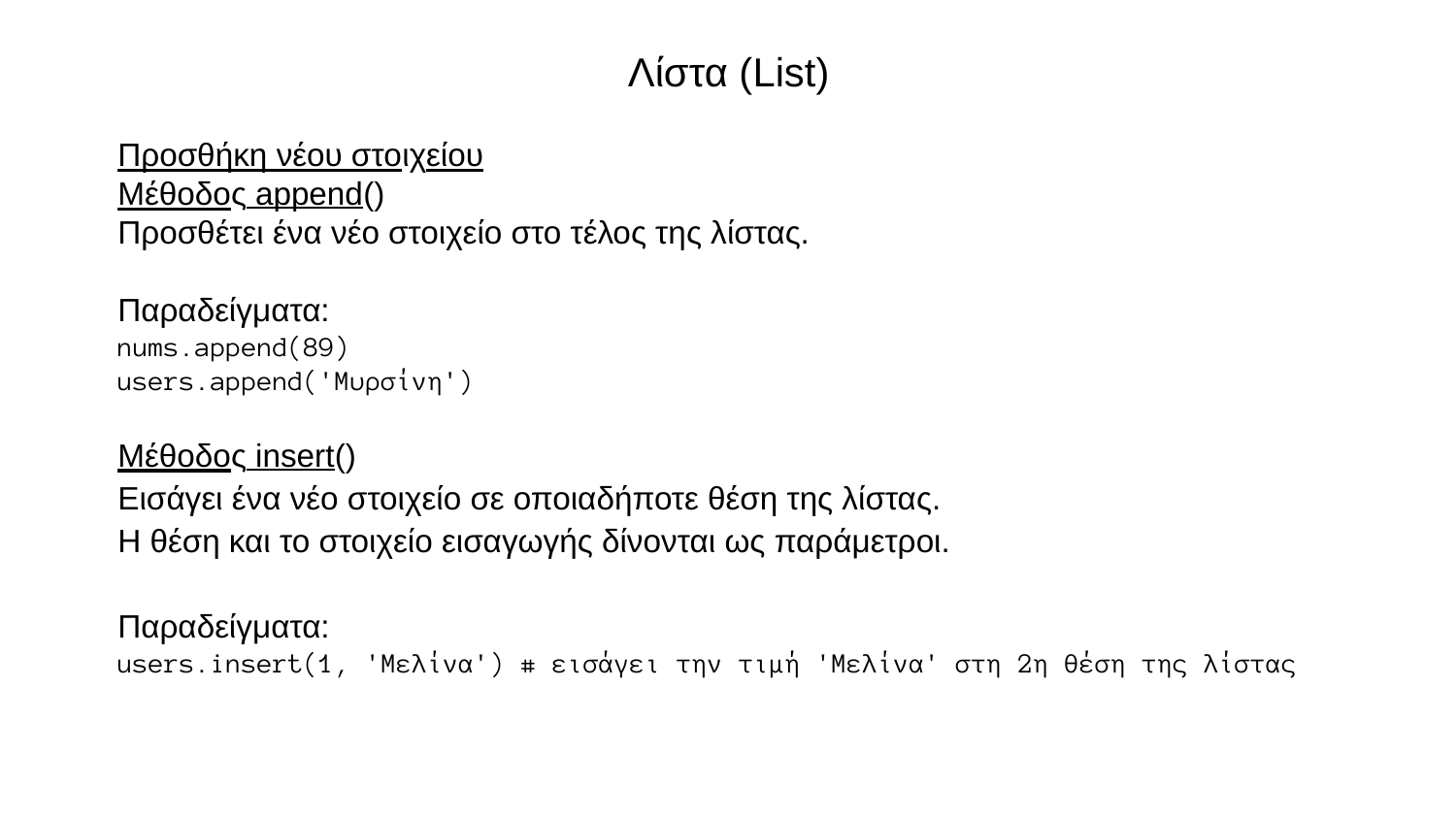

# Λίστα (List)
Προσθήκη νέου στοιχείου
Μέθοδος append()
Προσθέτει ένα νέο στοιχείο στο τέλος της λίστας.

Παραδείγματα:
nums.append(89)
users.append('Μυρσίνη')

Μέθοδος insert()
Εισάγει ένα νέο στοιχείο σε οποιαδήποτε θέση της λίστας.
Η θέση και το στοιχείο εισαγωγής δίνονται ως παράμετροι.

Παραδείγματα:
users.insert(1, 'Μελίνα') # εισάγει την τιμή 'Μελίνα' στη 2η θέση της λίστας